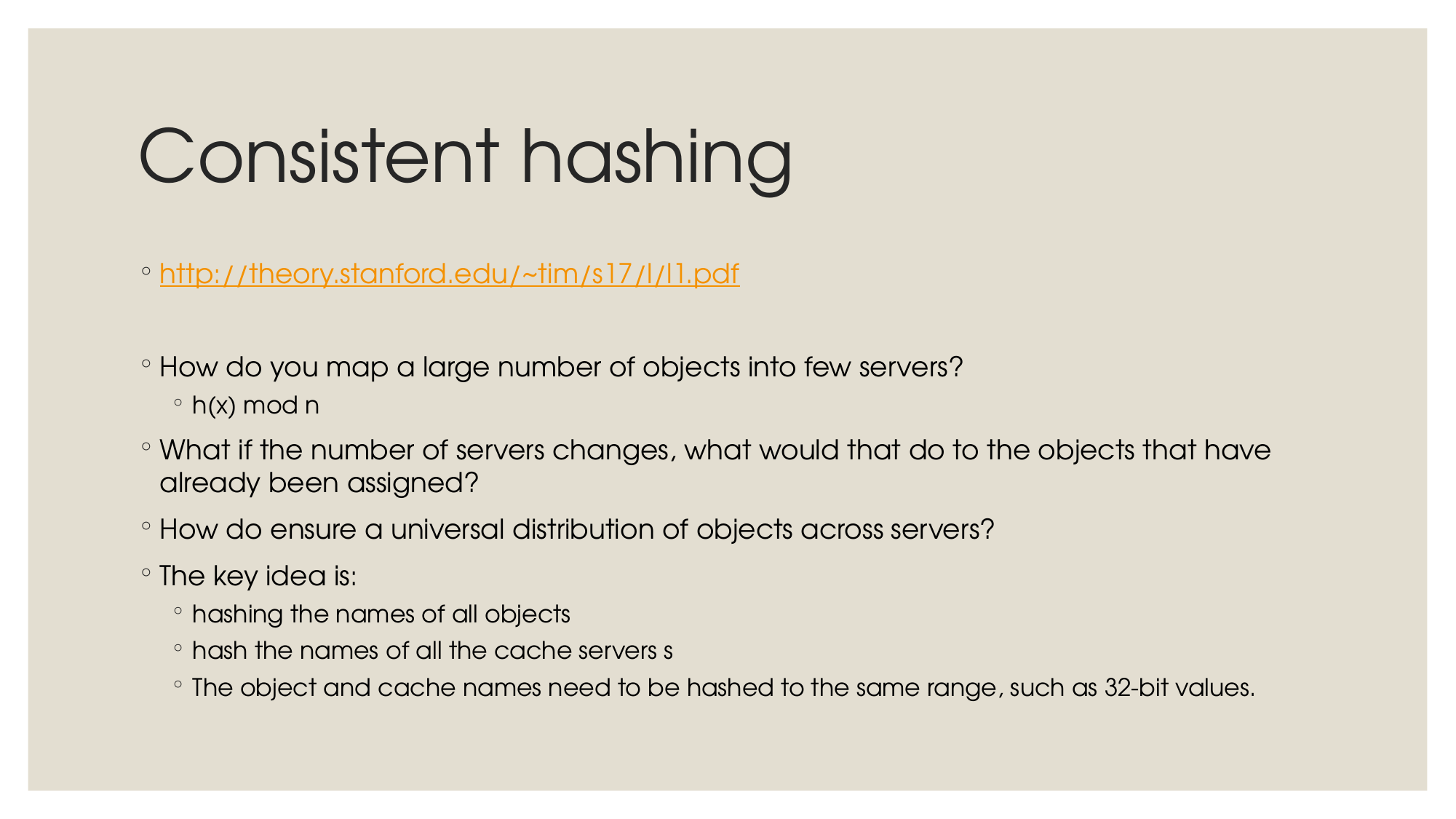

# Consistent hashing
http://theory.stanford.edu/~tim/s17/l/l1.pdf

How do you map a large number of objects into few servers?
h(x) mod n
What if the number of servers changes, what would that do to the objects that have already been assigned?
How do ensure a universal distribution of objects across servers?
The key idea is:
hashing the names of all objects
hash the names of all the cache servers s
The object and cache names need to be hashed to the same range, such as 32-bit values.